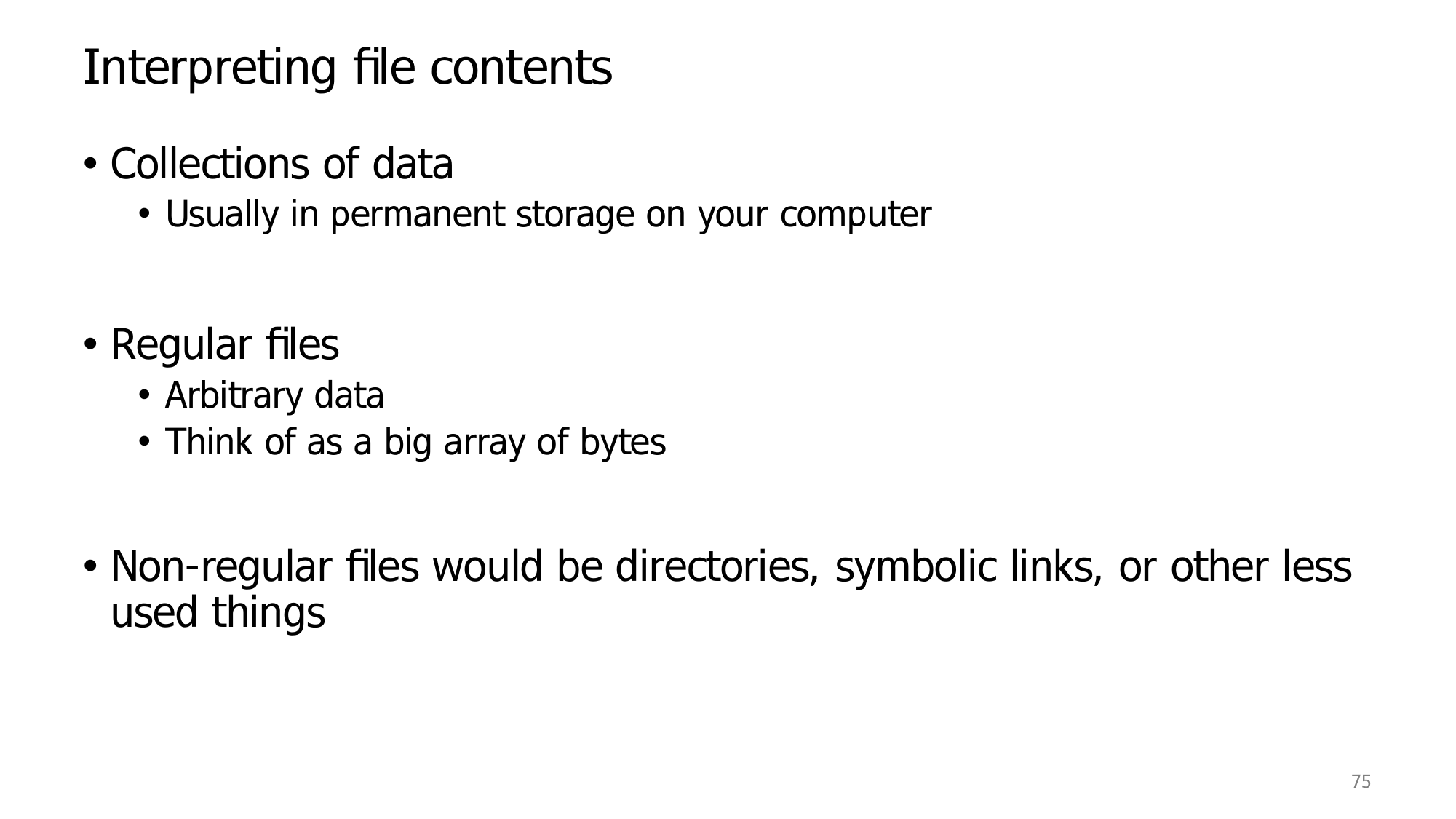

# Interpreting file contents
Collections of data
Usually in permanent storage on your computer

Regular files
Arbitrary data
Think of as a big array of bytes

Non-regular files would be directories, symbolic links, or other less used things

75